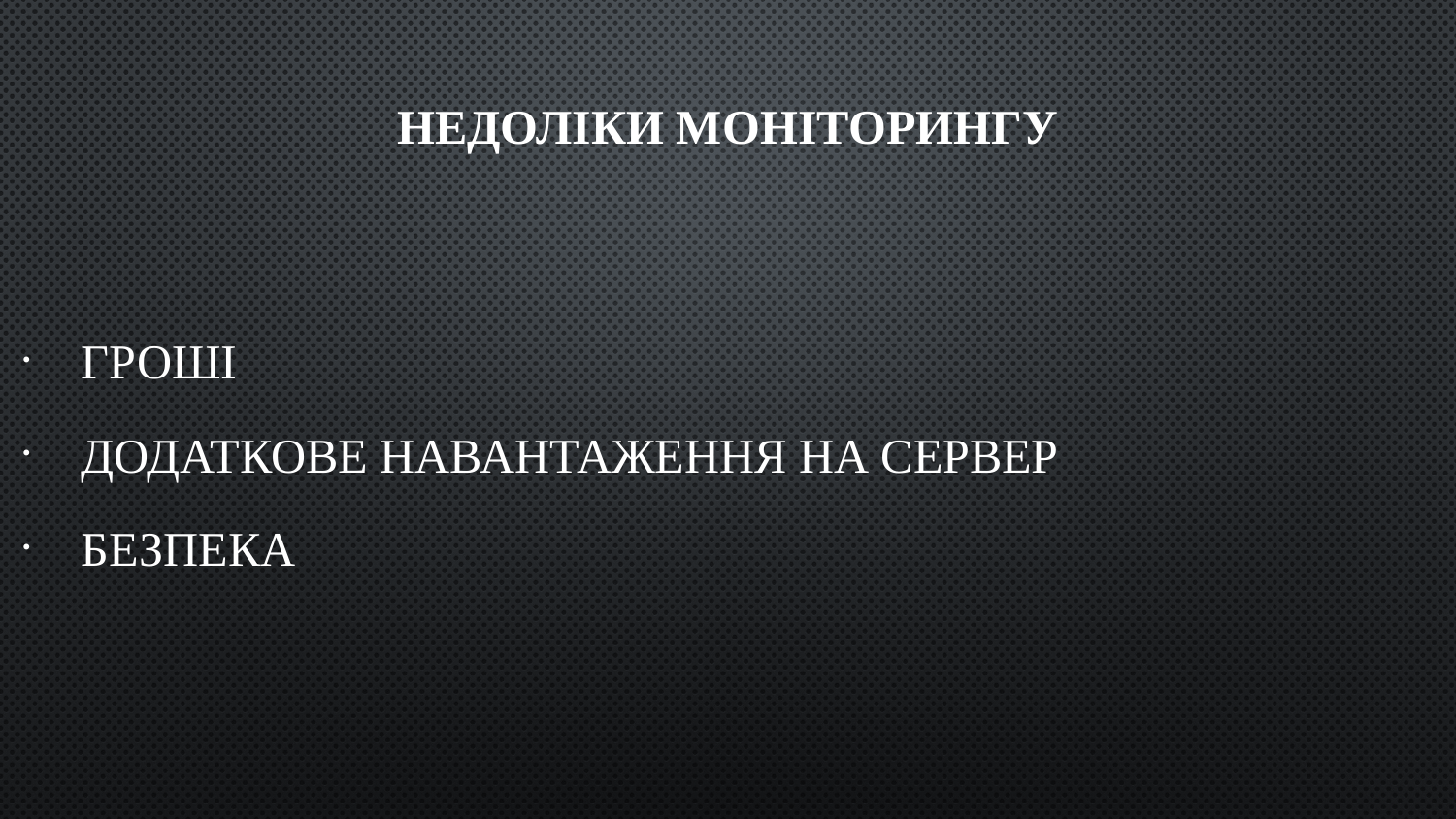

# НЕДОЛІКИ МОНІТОРИНГУ
Гроші
Додаткове навантаження на сервер
Безпека